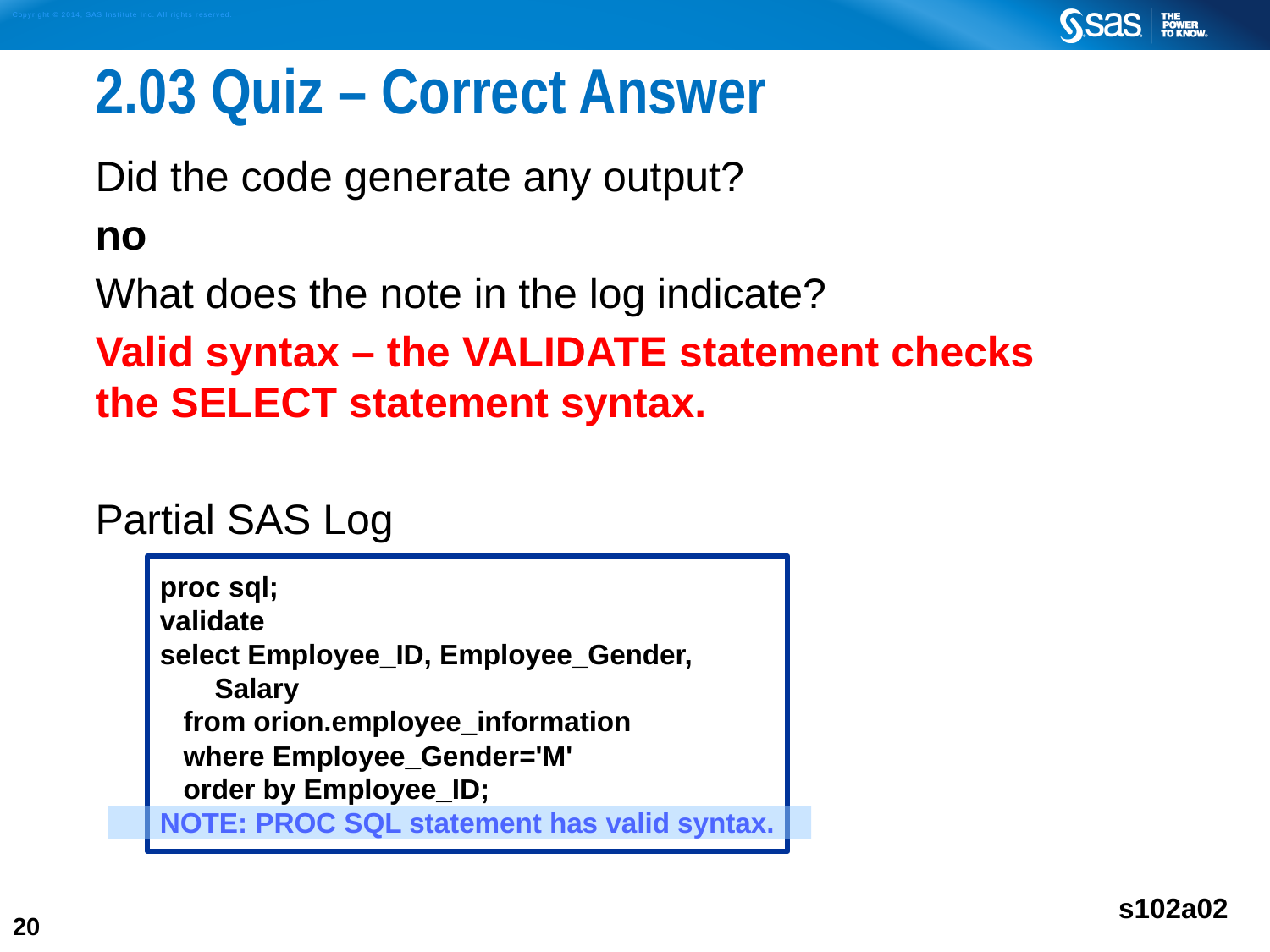

# 2.03 Quiz – Correct Answer
Did the code generate any output?
no
What does the note in the log indicate?
Valid syntax – the VALIDATE statement checks
the SELECT statement syntax.

Partial SAS Log

proc sql;
validate
select Employee_ID, Employee_Gender,
       Salary
   from orion.employee_information
   where Employee_Gender='M'
   order by Employee_ID;
NOTE: PROC SQL statement has valid syntax.

s102a02